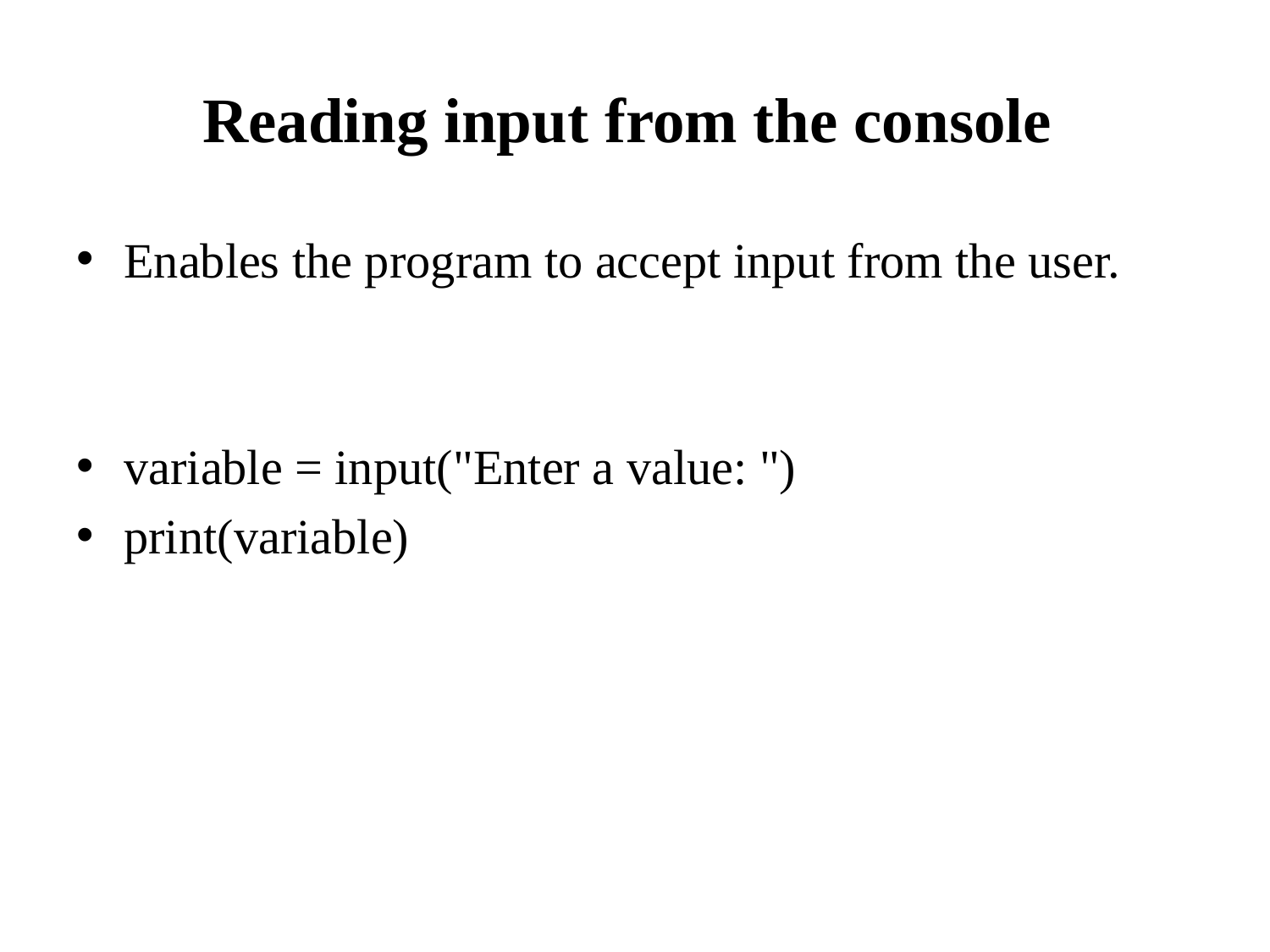

# Reading input from the console
Enables the program to accept input from the user.

variable = input("Enter a value: ")
print(variable)